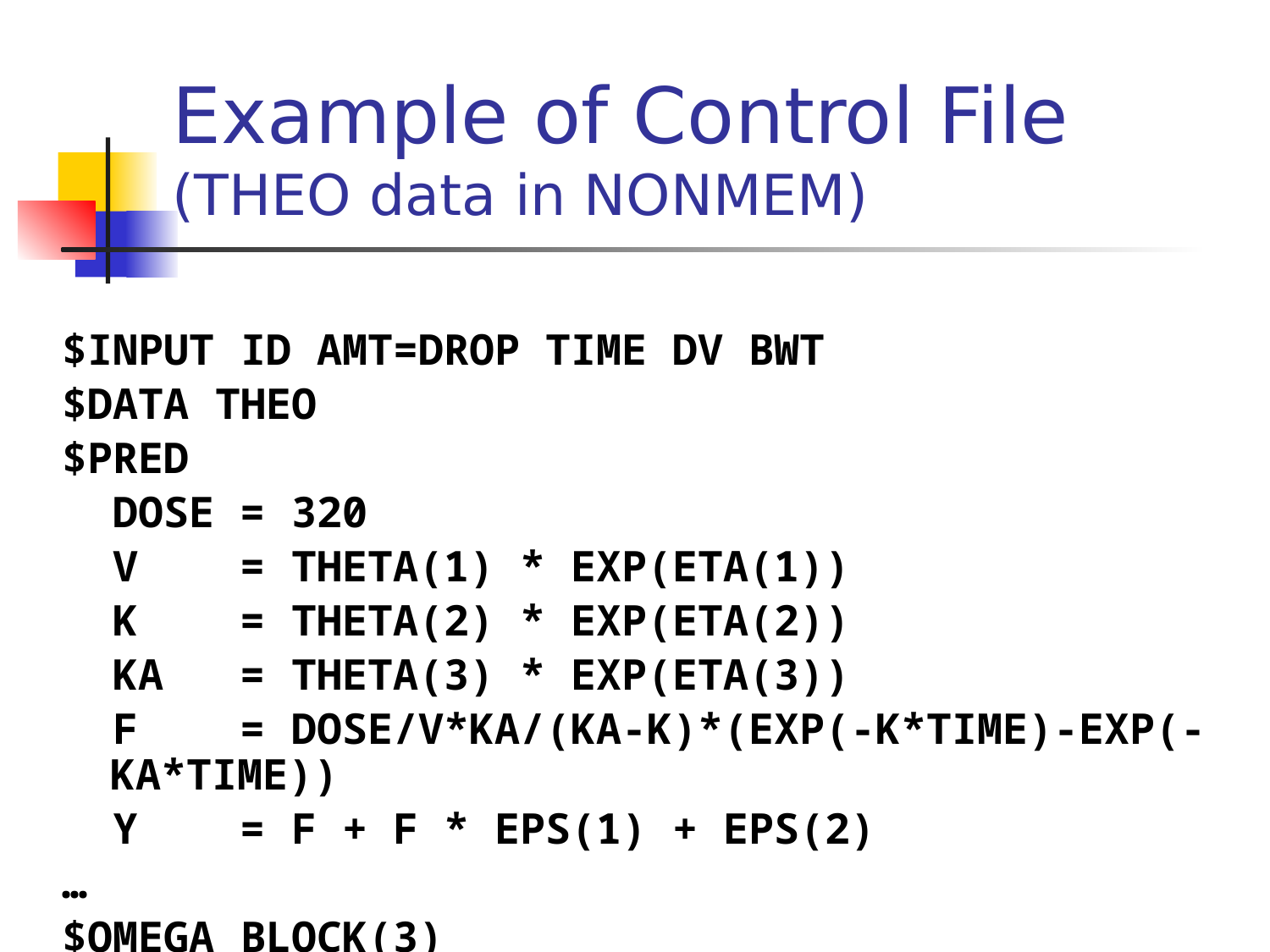

# Example of Control File (THEO data in NONMEM)
$INPUT ID AMT=DROP TIME DV BWT
$DATA THEO
$PRED
  DOSE = 320
  V    = THETA(1) * EXP(ETA(1))
  K    = THETA(2) * EXP(ETA(2))
  KA   = THETA(3) * EXP(ETA(3))
  F    = DOSE/V*KA/(KA-K)*(EXP(-K*TIME)-EXP(-KA*TIME))
  Y    = F + F * EPS(1) + EPS(2)
…
$OMEGA BLOCK(3)